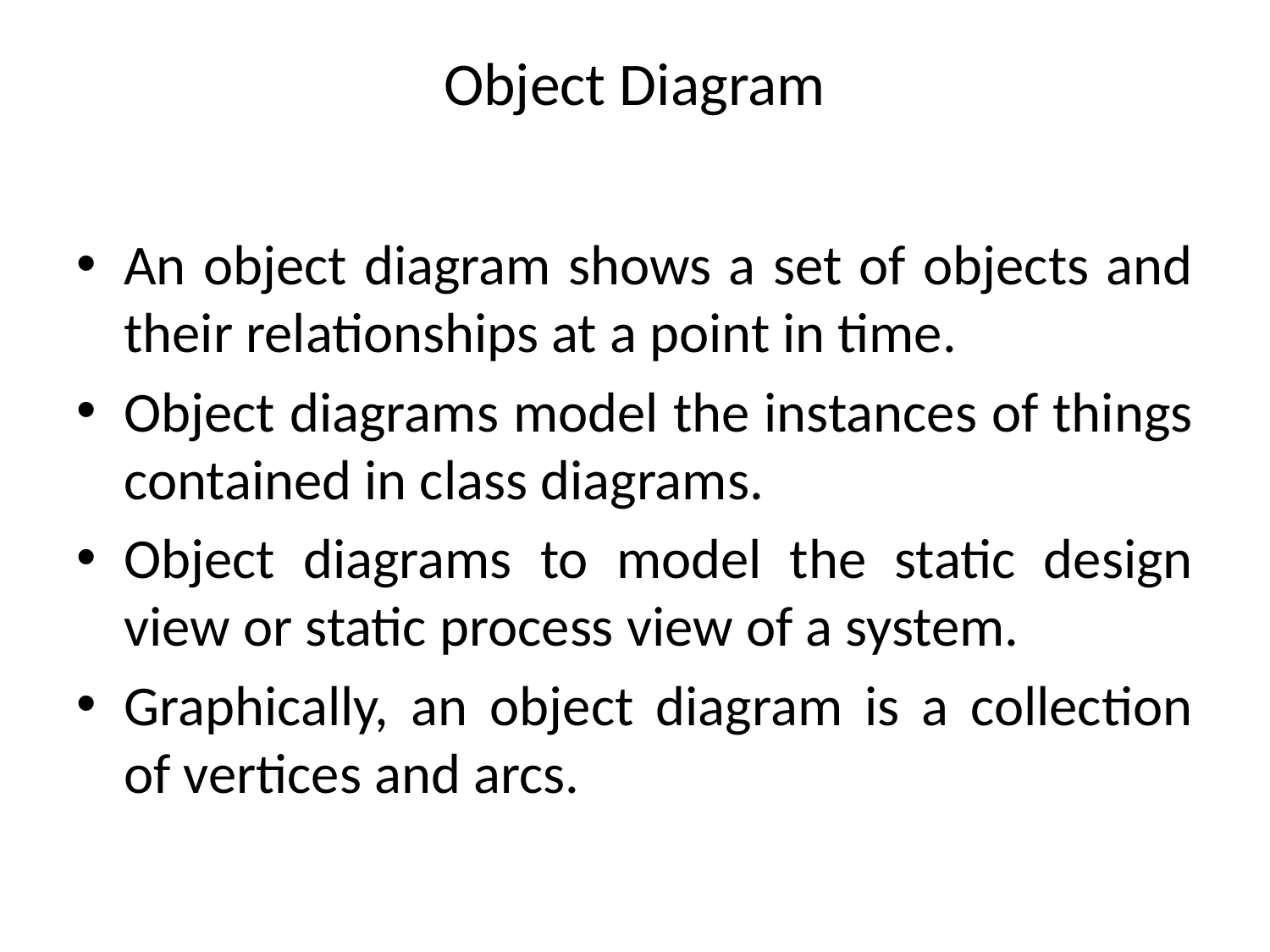

# Object Diagram
An object diagram shows a set of objects and their relationships at a point in time.
Object diagrams model the instances of things contained in class diagrams.
Object diagrams to model the static design view or static process view of a system.
Graphically, an object diagram is a collection of vertices and arcs.